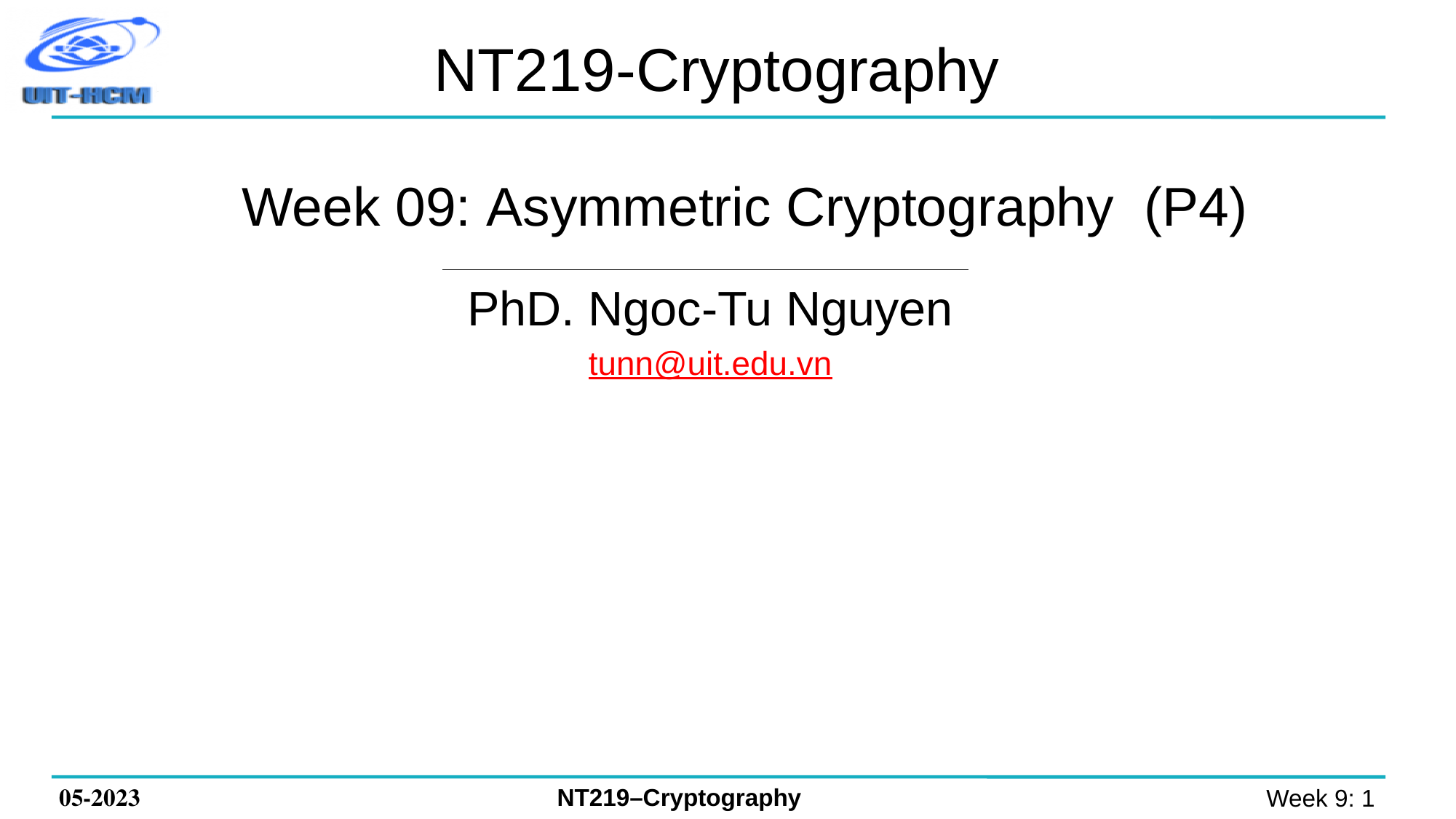

# NT219-Cryptography
Week 09: Asymmetric Cryptography  (P4)
PhD. Ngoc-Tu Nguyen
tunn@uit.edu.vn